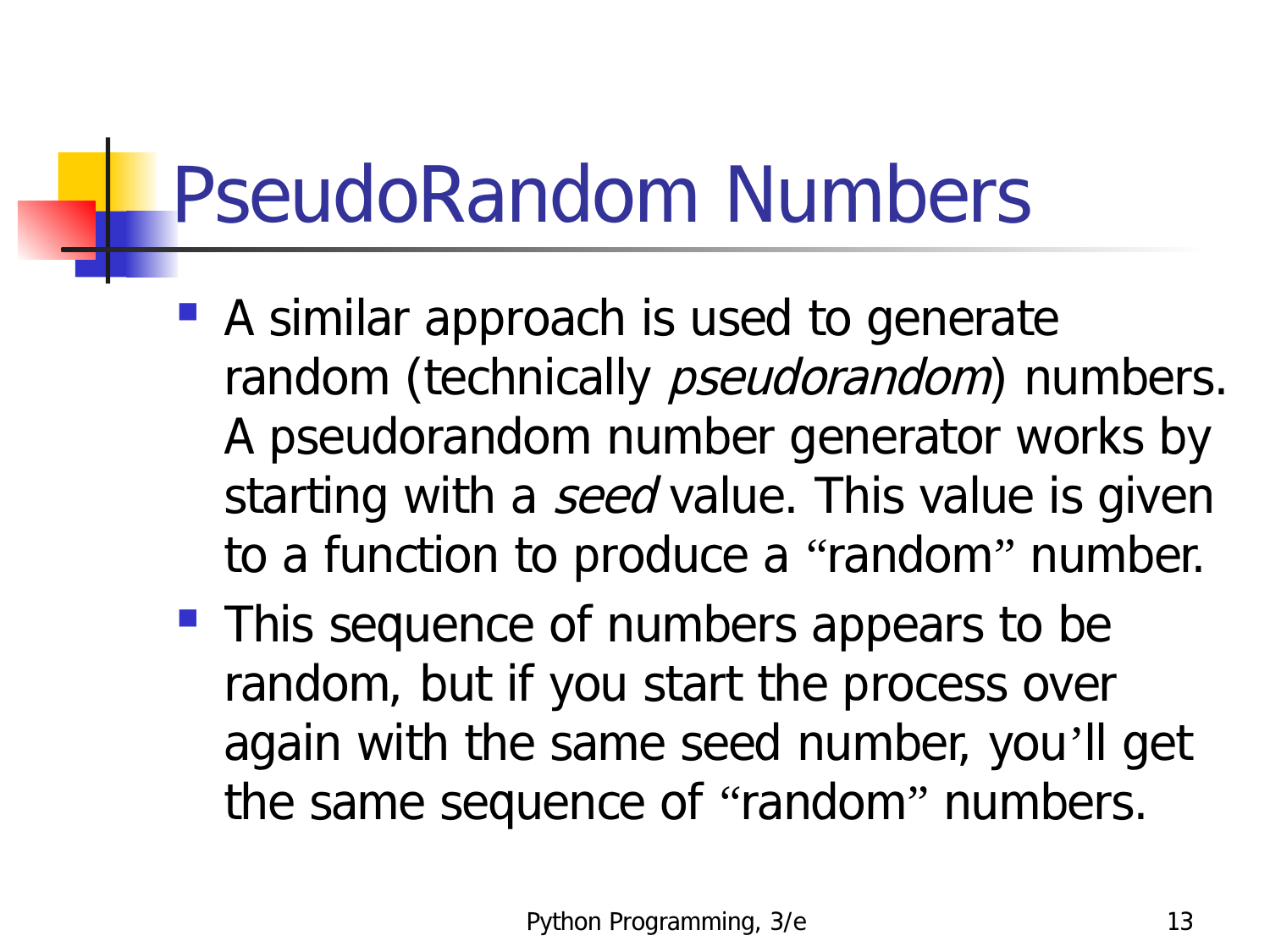

# PseudoRandom Numbers
A similar approach is used to generate random (technically pseudorandom) numbers. A pseudorandom number generator works by starting with a seed value. This value is given to a function to produce a “random” number.
This sequence of numbers appears to be random, but if you start the process over again with the same seed number, you’ll get the same sequence of “random” numbers.

Python Programming, 3/e
13